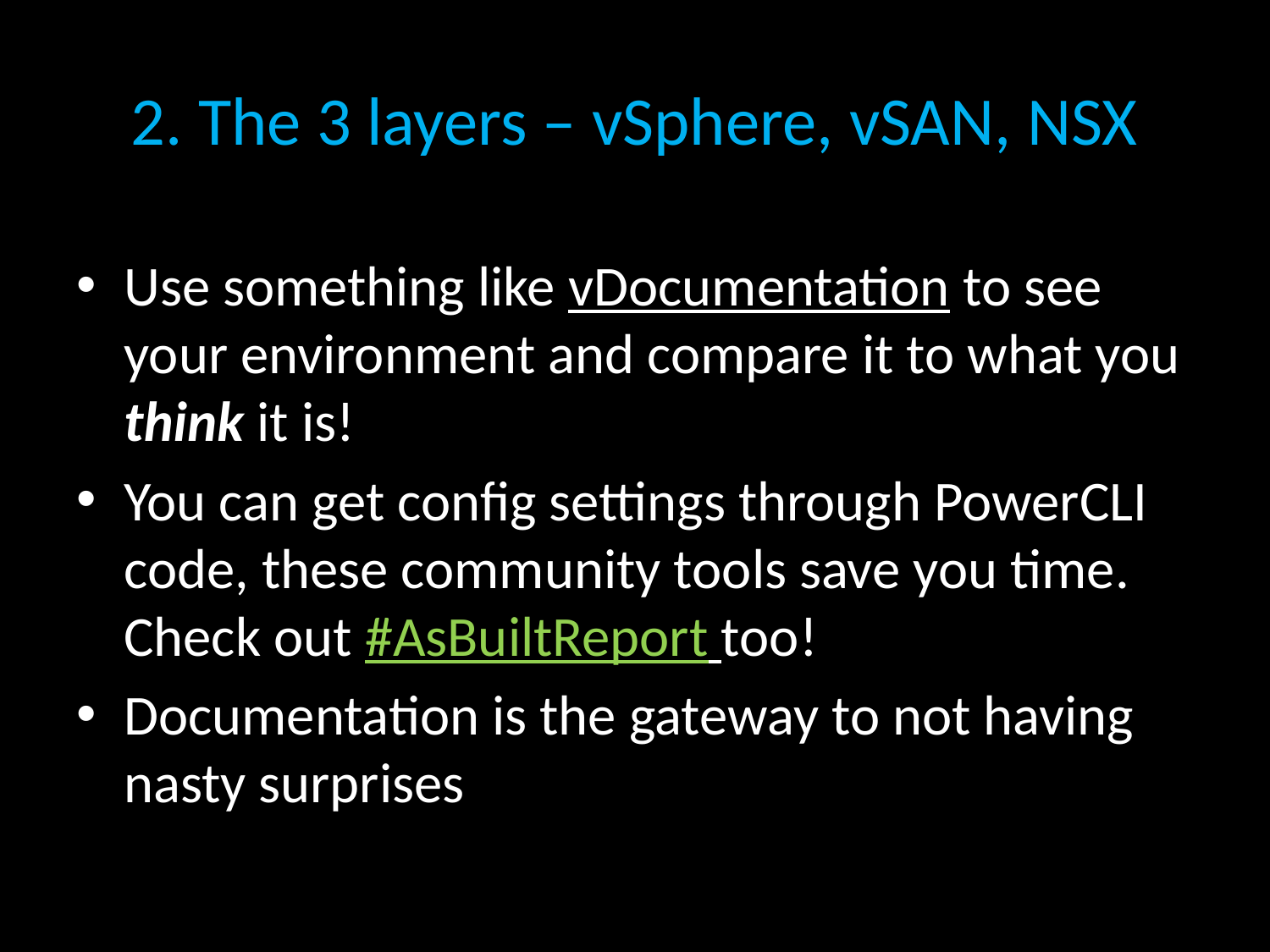

# 2. The 3 layers – vSphere, vSAN, NSX
Use something like vDocumentation to see your environment and compare it to what you think it is!
You can get config settings through PowerCLI code, these community tools save you time. Check out #AsBuiltReport too!
Documentation is the gateway to not having nasty surprises